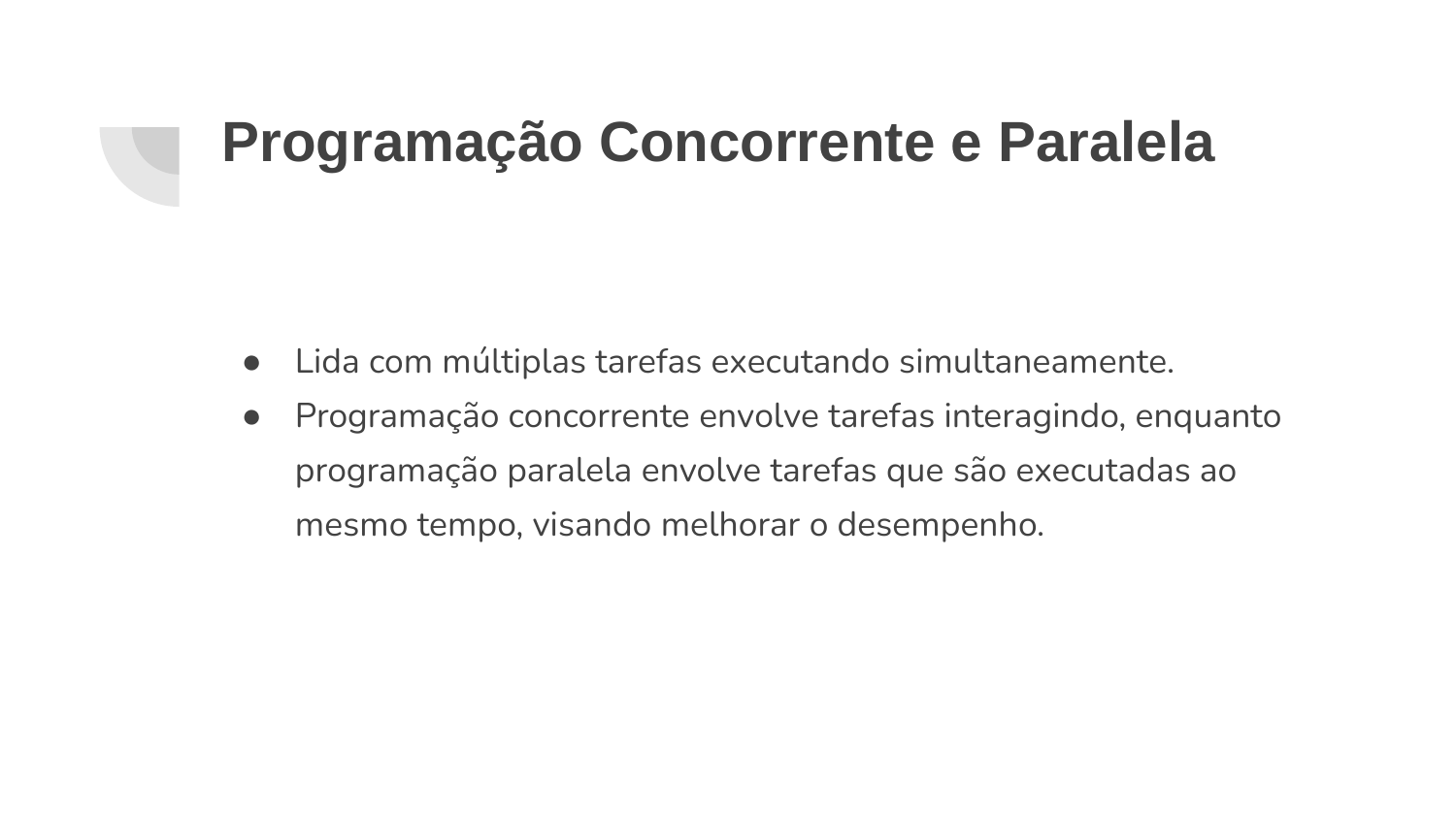

# Programação Concorrente e Paralela
Lida com múltiplas tarefas executando simultaneamente.
Programação concorrente envolve tarefas interagindo, enquanto programação paralela envolve tarefas que são executadas ao mesmo tempo, visando melhorar o desempenho.